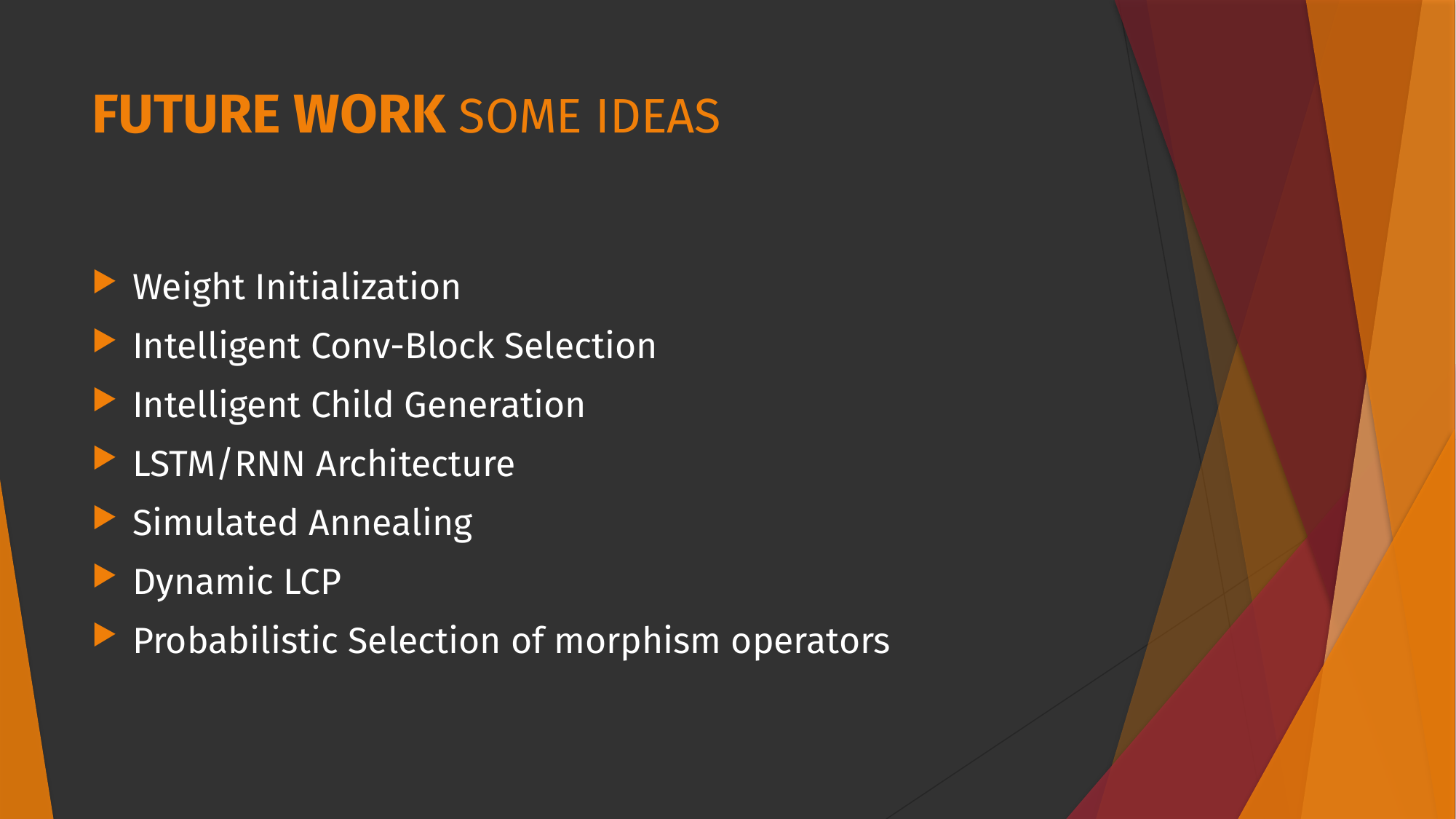

# FUTURE WORK SOME IDEAS
Weight Initialization
Intelligent Conv-Block Selection
Intelligent Child Generation
LSTM/RNN Architecture
Simulated Annealing
Dynamic LCP
Probabilistic Selection of morphism operators